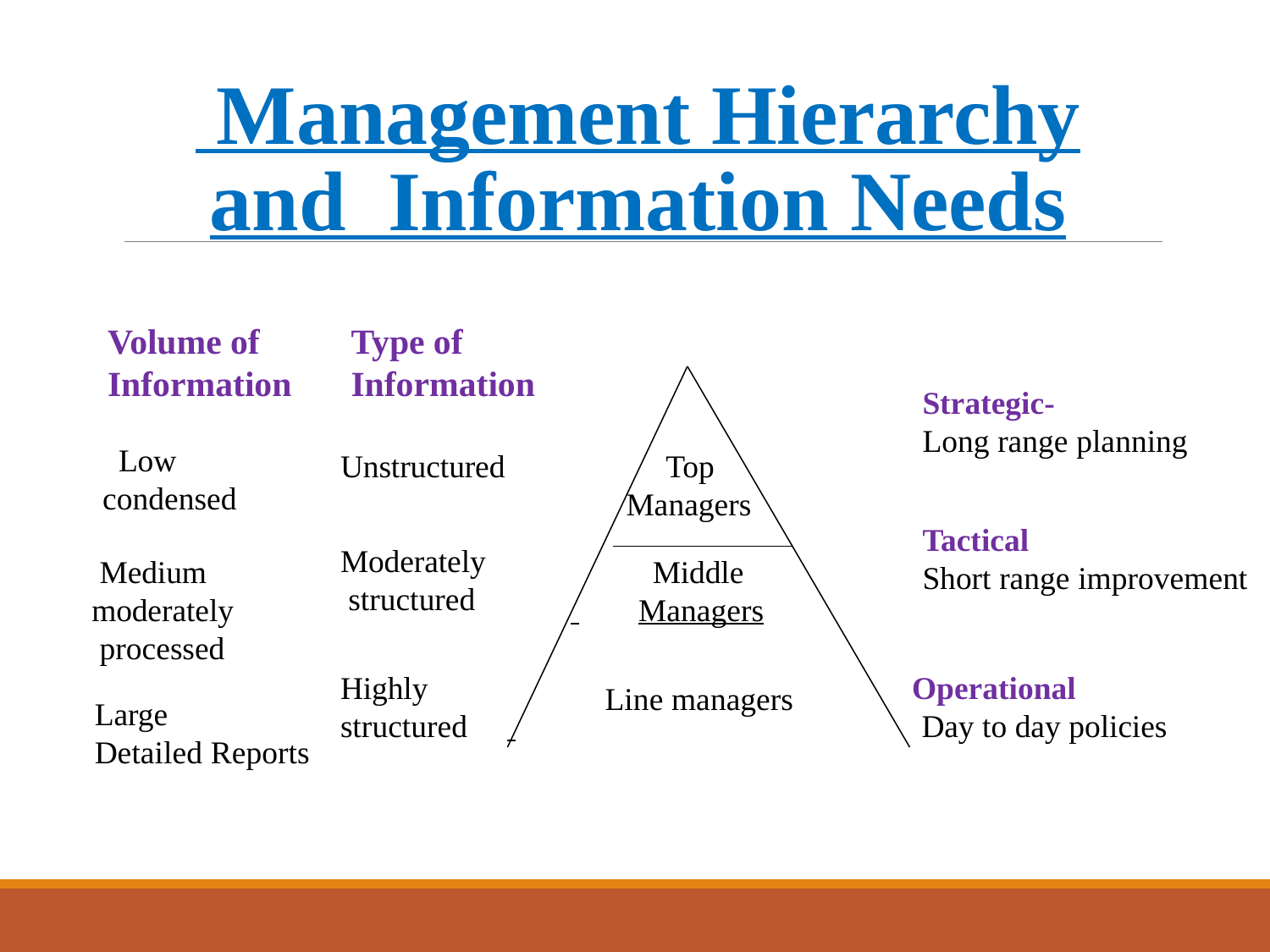

# Management Hierarchy and  Information Needs
Volume of  Information
Type of  Information

Strategic-
Long range planning
Low  condensed
Unstructured
Top  Managers
Tactical
Short range improvement
Moderately  structured

Medium  moderately  processed
Middle
 	Managers
Highly  structured
Operational
Line managers
Large
Detailed Reports
 	 Day to day policies